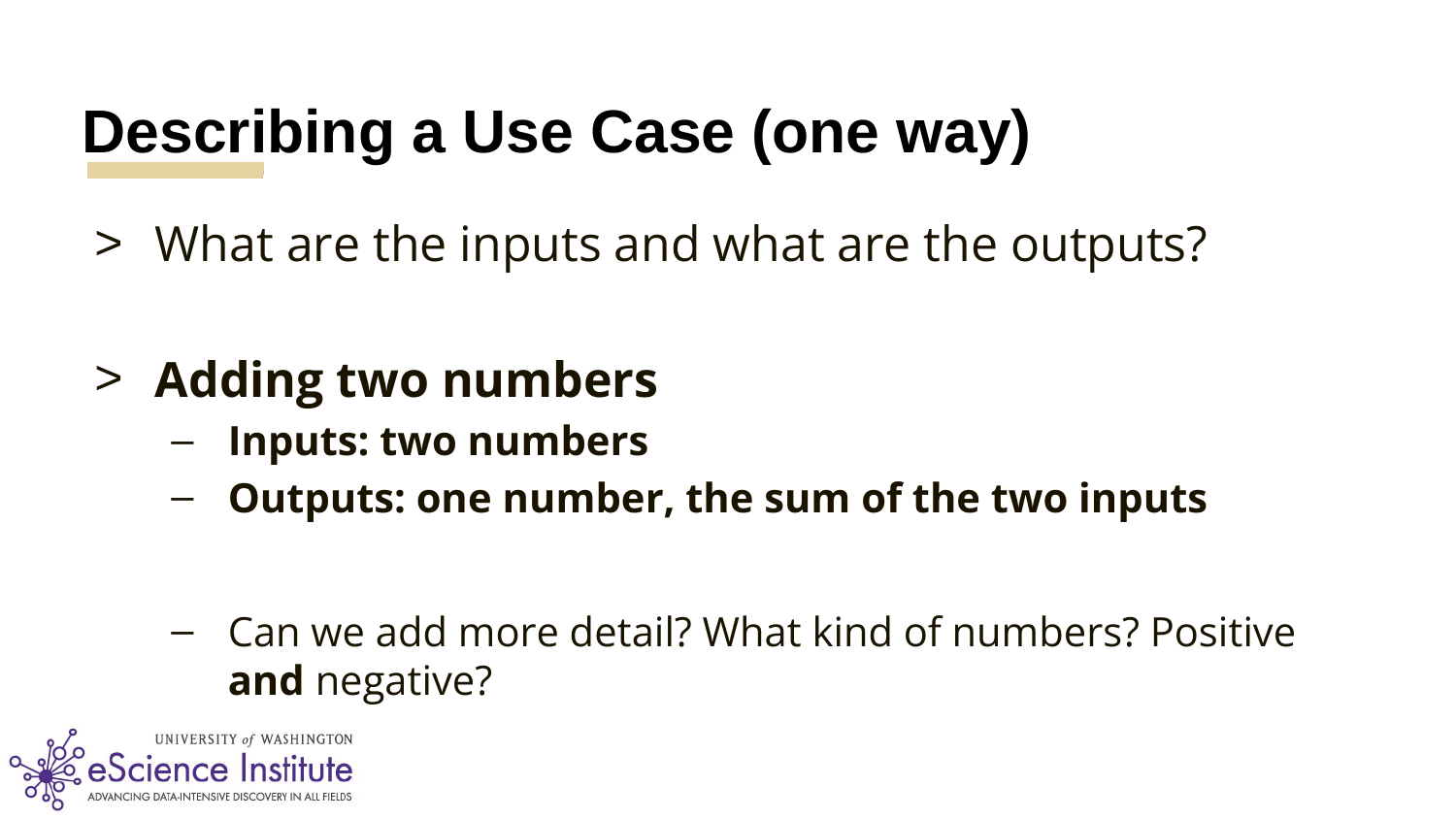

# Describing a Use Case (one way)
What are the inputs and what are the outputs?

Adding two numbers
Inputs: two numbers
Outputs: one number, the sum of the two inputs

Can we add more detail? What kind of numbers? Positive and negative?